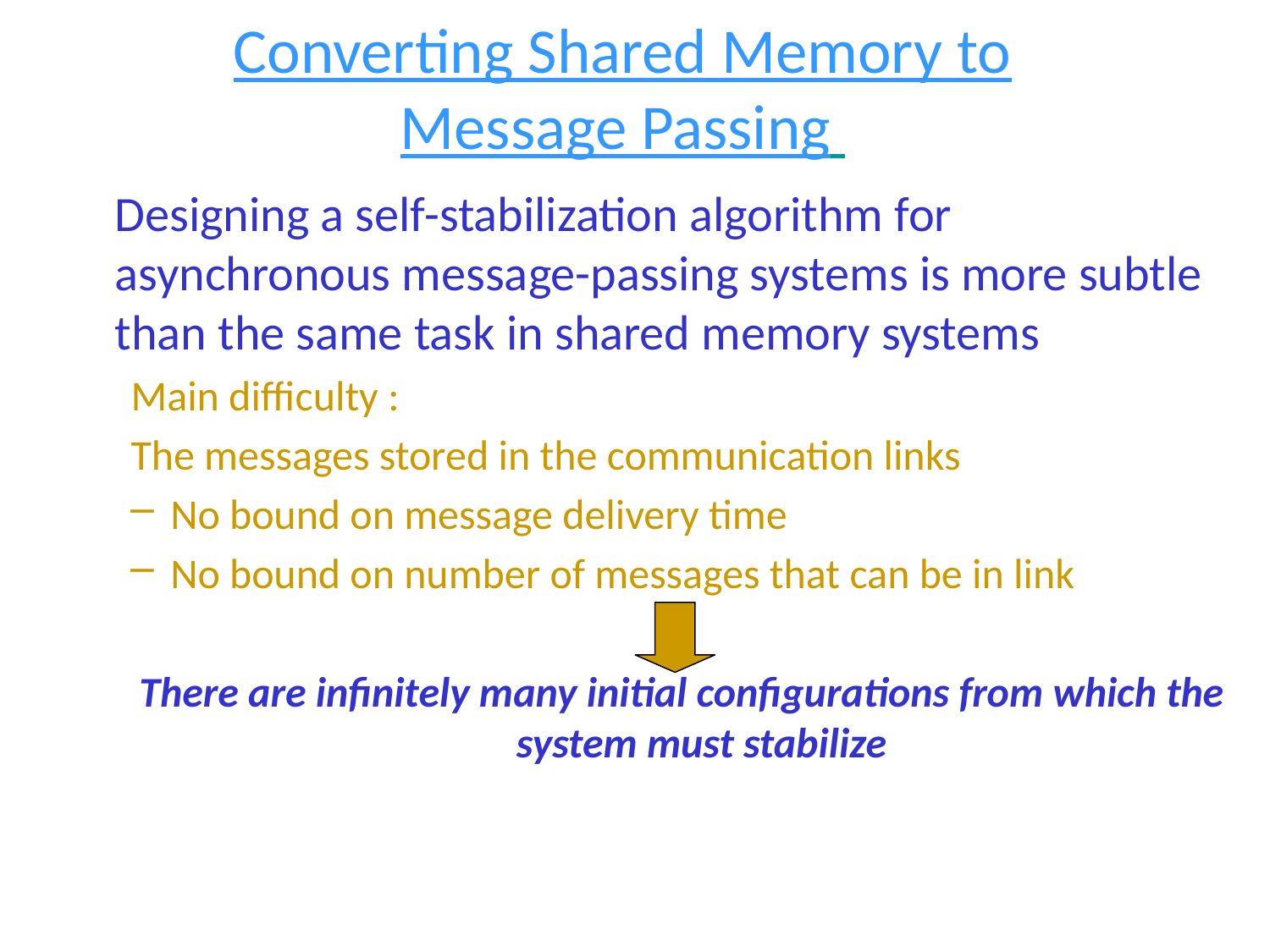

# Converting Shared Memory to Message Passing
	Designing a self-stabilization algorithm for asynchronous message-passing systems is more subtle than the same task in shared memory systems
Main difficulty :
The messages stored in the communication links
No bound on message delivery time
No bound on number of messages that can be in link

There are infinitely many initial configurations from which the system must stabilize